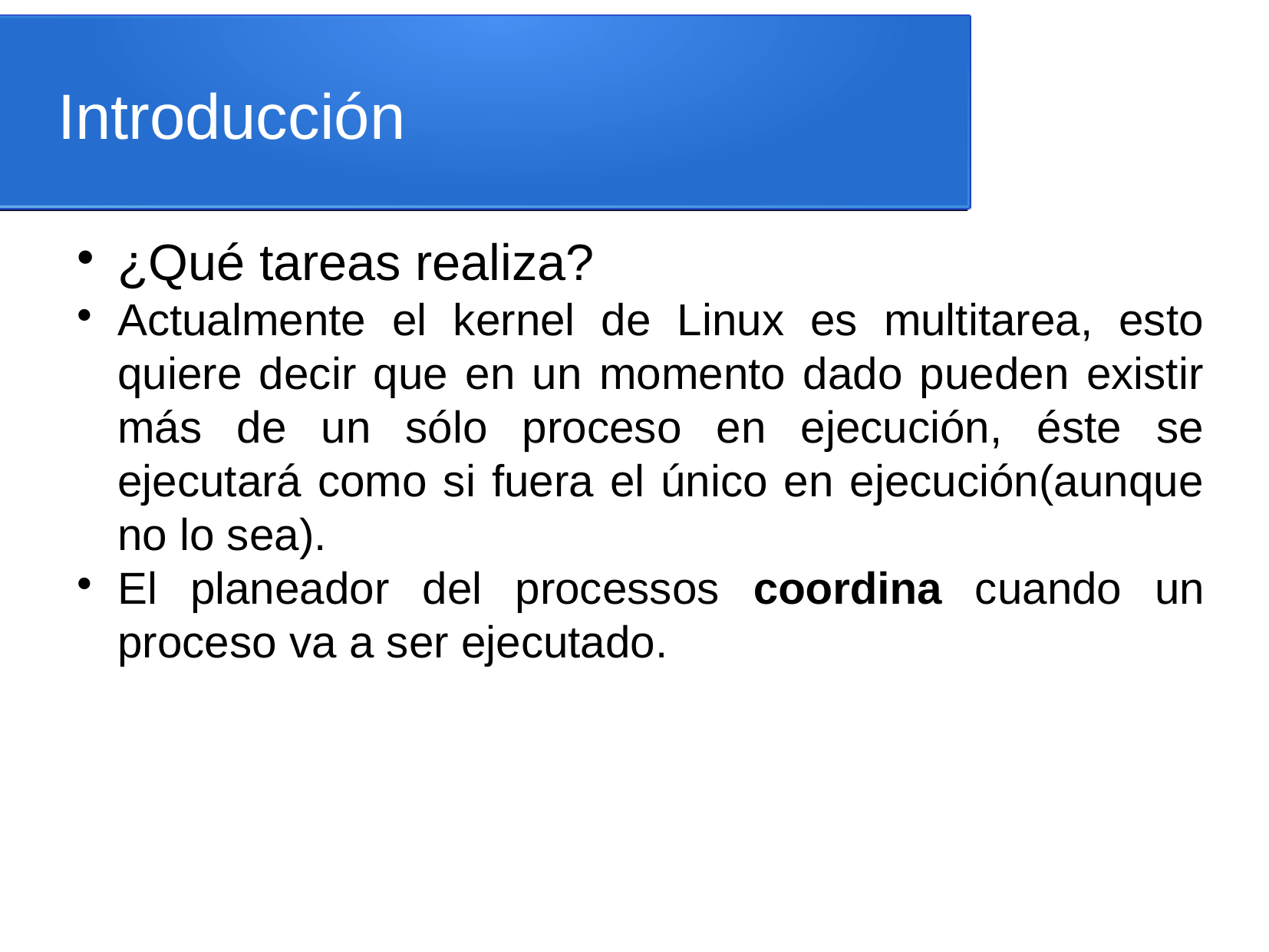

Introducción
¿Qué tareas realiza?
Actualmente el kernel de Linux es multitarea, esto quiere decir que en un momento dado pueden existir más de un sólo proceso en ejecución, éste se ejecutará como si fuera el único en ejecución(aunque no lo sea).
El planeador del processos coordina cuando un proceso va a ser ejecutado.